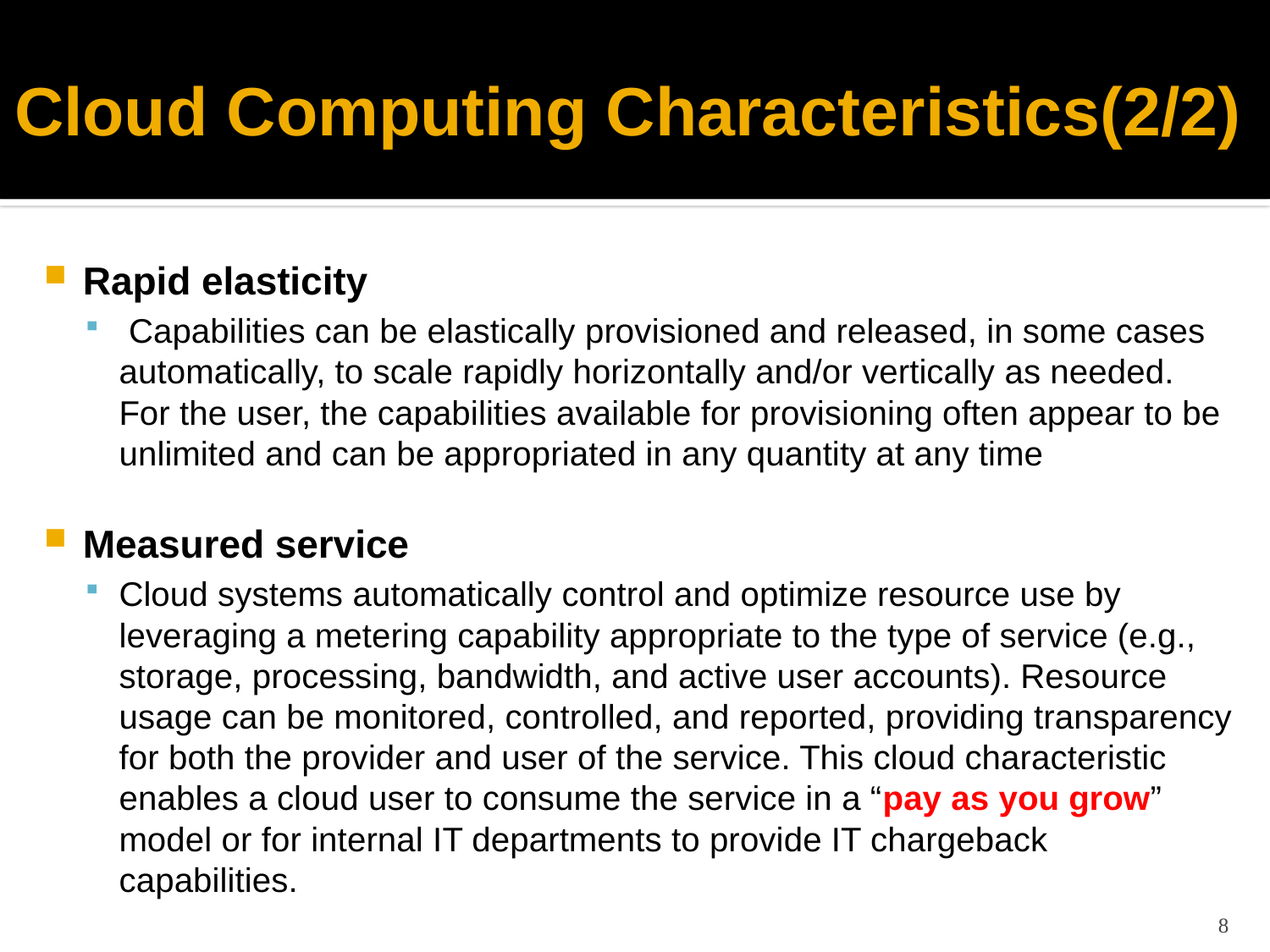

# Cloud Computing Characteristics(2/2)
Rapid elasticity
 Capabilities can be elastically provisioned and released, in some cases automatically, to scale rapidly horizontally and/or vertically as needed. For the user, the capabilities available for provisioning often appear to be unlimited and can be appropriated in any quantity at any time

Measured service
Cloud systems automatically control and optimize resource use by leveraging a metering capability appropriate to the type of service (e.g., storage, processing, bandwidth, and active user accounts). Resource usage can be monitored, controlled, and reported, providing transparency for both the provider and user of the service. This cloud characteristic enables a cloud user to consume the service in a “pay as you grow” model or for internal IT departments to provide IT chargeback capabilities.

8